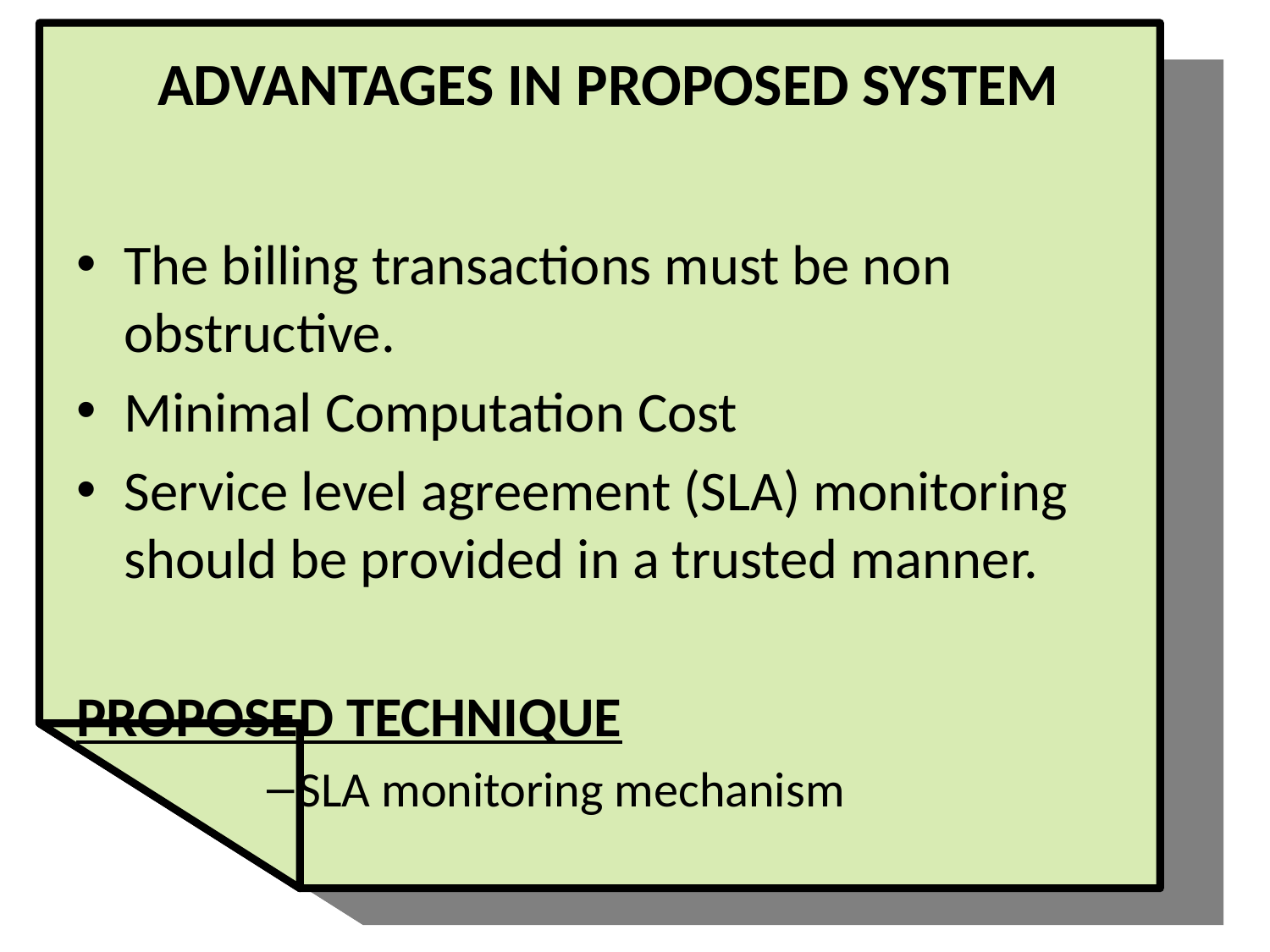

# ADVANTAGES IN PROPOSED SYSTEM
The billing transactions must be non obstructive.
Minimal Computation Cost
Service level agreement (SLA) monitoring should be provided in a trusted manner.

PROPOSED TECHNIQUE
SLA monitoring mechanism